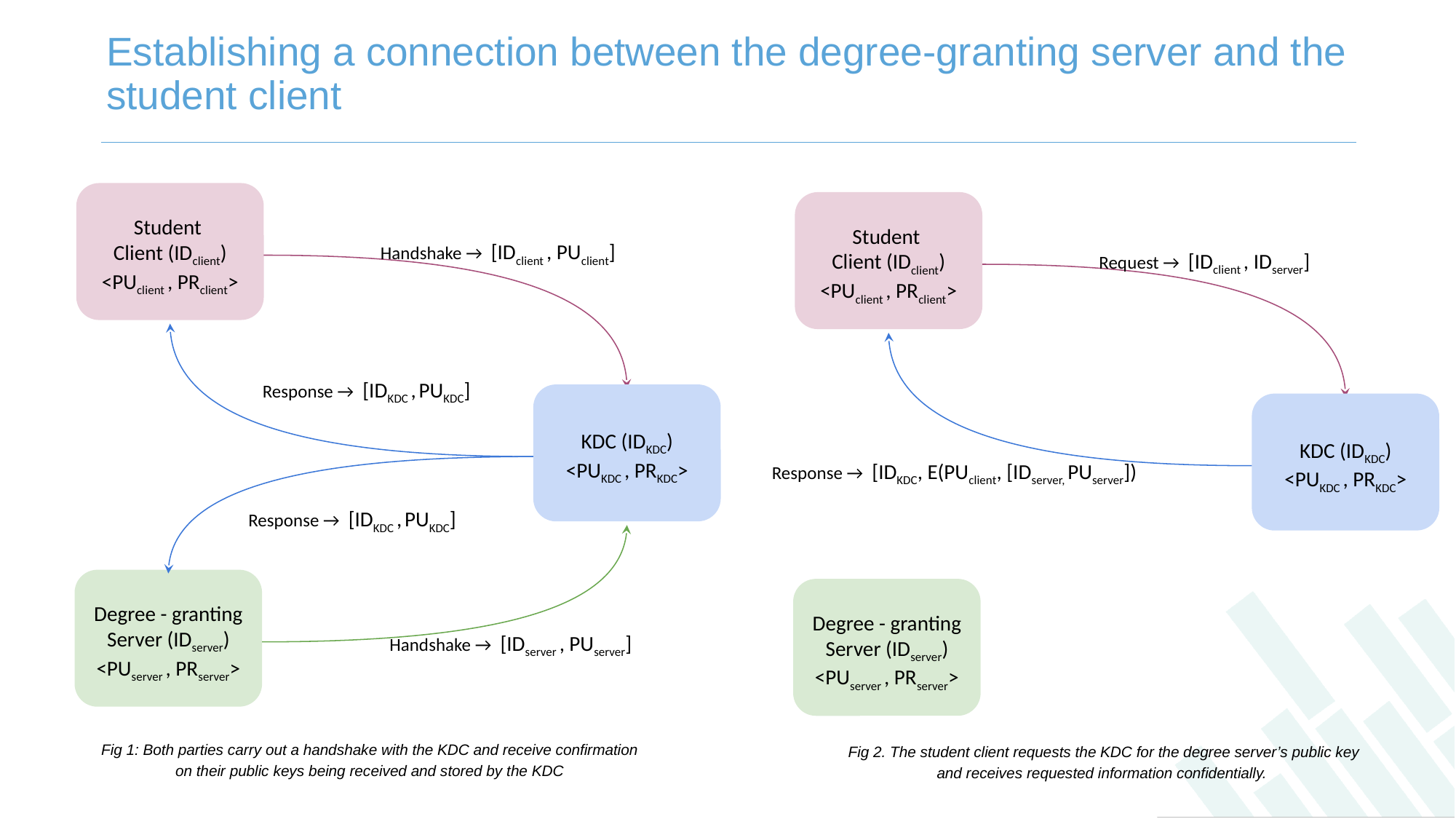

# Establishing a connection between the degree-granting server and the student client

Student
Client (IDclient)
<PUclient , PRclient>

Student
Client (IDclient)
<PUclient , PRclient>
Handshake →  [IDclient , PUclient]
Request →  [IDclient , IDserver]
Response →  [IDKDC , PUKDC]

KDC (IDKDC)
<PUKDC , PRKDC>

KDC (IDKDC)
<PUKDC , PRKDC>
Response →  [IDKDC, E(PUclient, [IDserver, PUserver])
Response →  [IDKDC , PUKDC]

Degree - granting
Server (IDserver)
<PUserver , PRserver>

Degree - granting
Server (IDserver)
<PUserver , PRserver>
Handshake →  [IDserver , PUserver]
Fig 1: Both parties carry out a handshake with the KDC and receive confirmation on their public keys being received and stored by the KDC
Fig 2. The student client requests the KDC for the degree server’s public key and receives requested information confidentially.